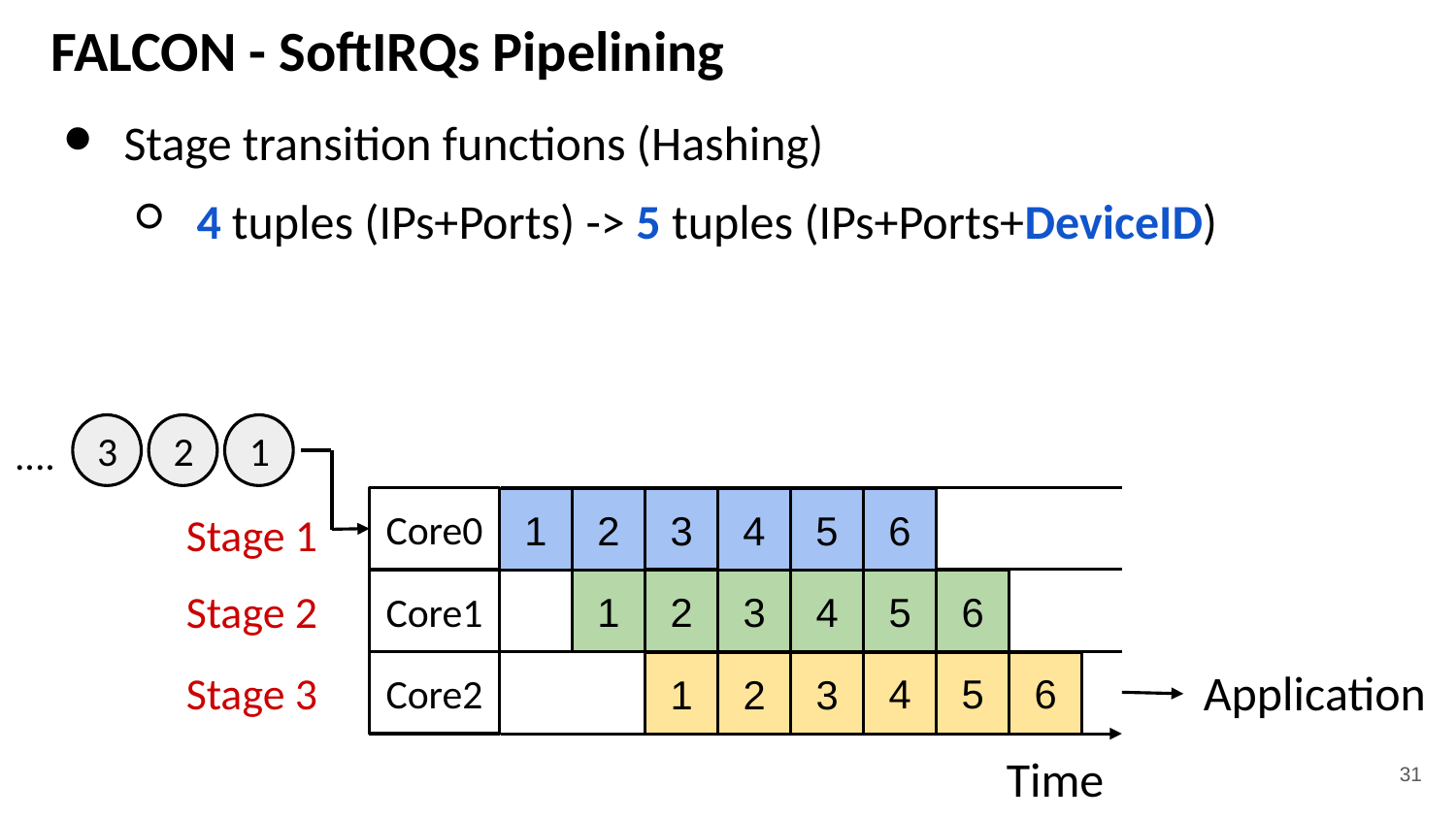

# FALCON - SoftIRQs Pipelining
Stage transition functions (Hashing)
4 tuples (IPs+Ports) -> 5 tuples (IPs+Ports+DeviceID)
3
2
1
....
Core0
3
6
1
2
4
5
Stage 1
Stage 2
Core1
2
3
1
5
6
4
Application
Stage 3
Core2
4
5
6
1
2
3
Time
31